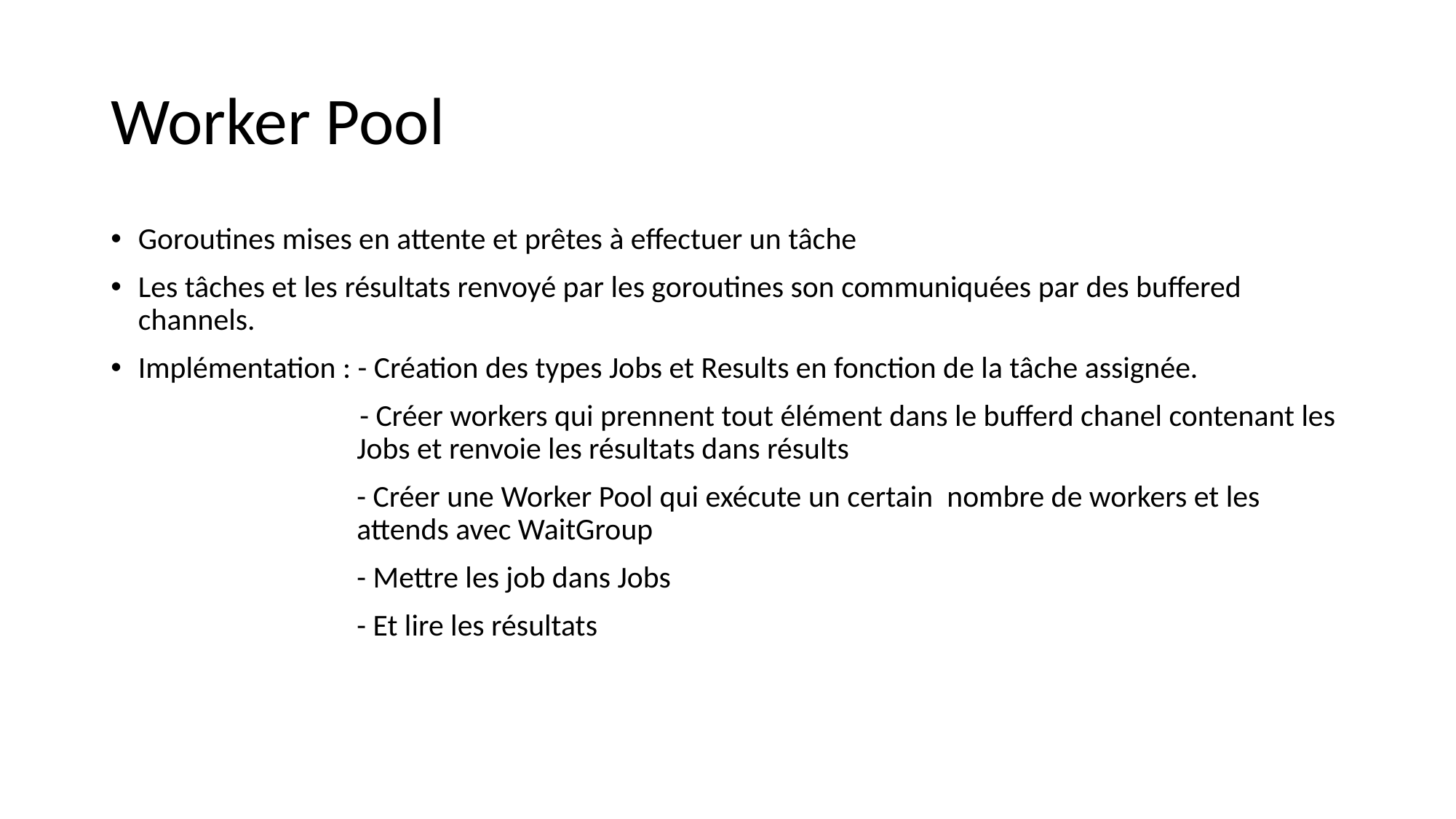

# Worker Pool
Goroutines mises en attente et prêtes à effectuer un tâche
Les tâches et les résultats renvoyé par les goroutines son communiquées par des buffered channels.
Implémentation : - Création des types Jobs et Results en fonction de la tâche assignée.
                                    - Créer workers qui prennent tout élément dans le bufferd chanel contenant les  		    Jobs et renvoie les résultats dans résults
		    - Créer une Worker Pool qui exécute un certain  nombre de workers et les  			    attends avec WaitGroup
		    - Mettre les job dans Jobs
		    - Et lire les résultats